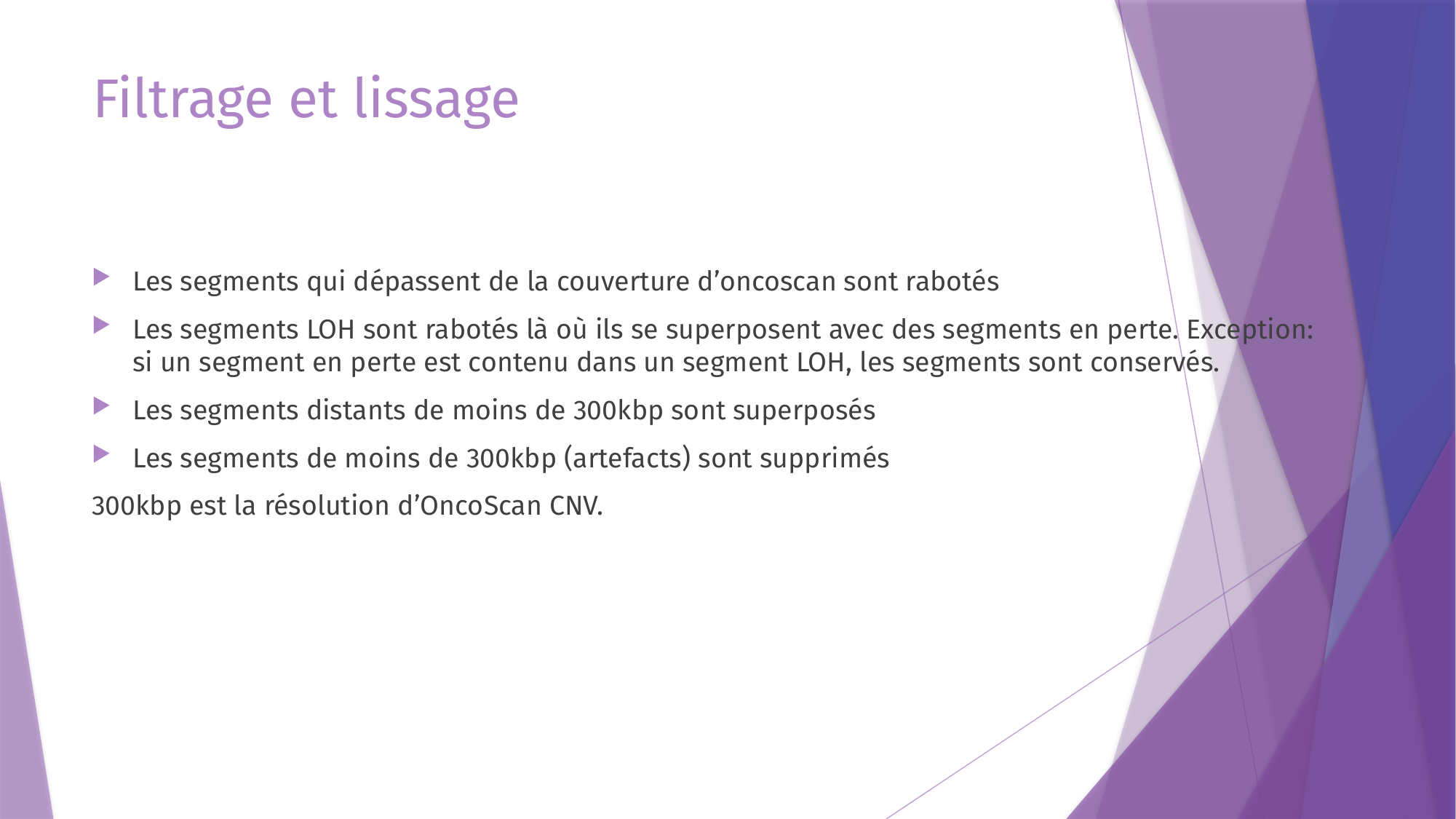

# Filtrage et lissage
Les segments qui dépassent de la couverture d’oncoscan sont rabotés
Les segments LOH sont rabotés là où ils se superposent avec des segments en perte. Exception: si un segment en perte est contenu dans un segment LOH, les segments sont conservés.
Les segments distants de moins de 300kbp sont superposés
Les segments de moins de 300kbp (artefacts) sont supprimés
300kbp est la résolution d’OncoScan CNV.